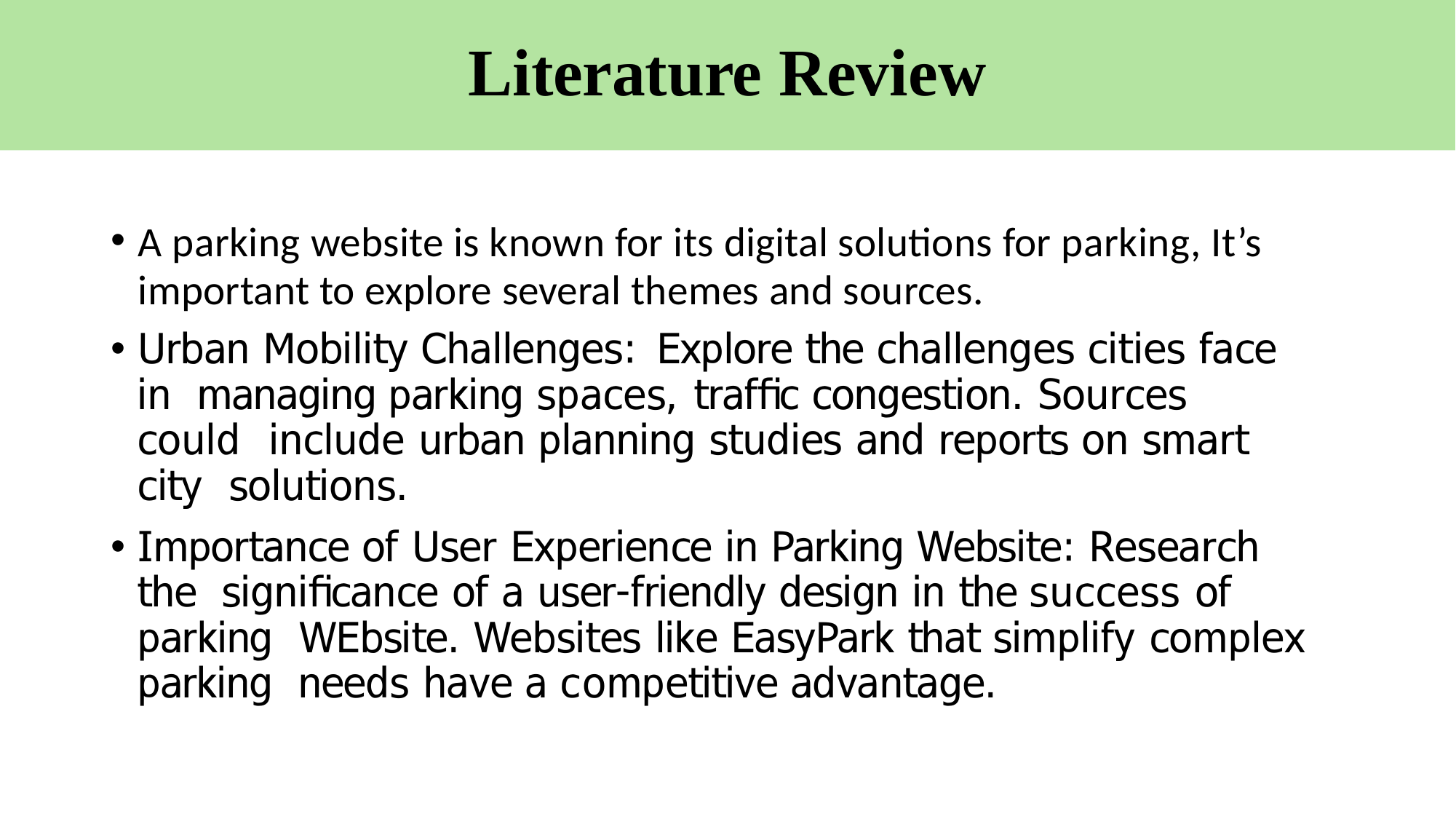

# Literature Review
A parking website is known for its digital solutions for parking, It’s
important to explore several themes and sources.
Urban Mobility Challenges: Explore the challenges cities face in  managing parking spaces, traffic congestion. Sources could  include urban planning studies and reports on smart city  solutions.
Importance of User Experience in Parking Website: Research the  significance of a user-friendly design in the success of parking  WEbsite. Websites like EasyPark that simplify complex parking  needs have a competitive advantage.